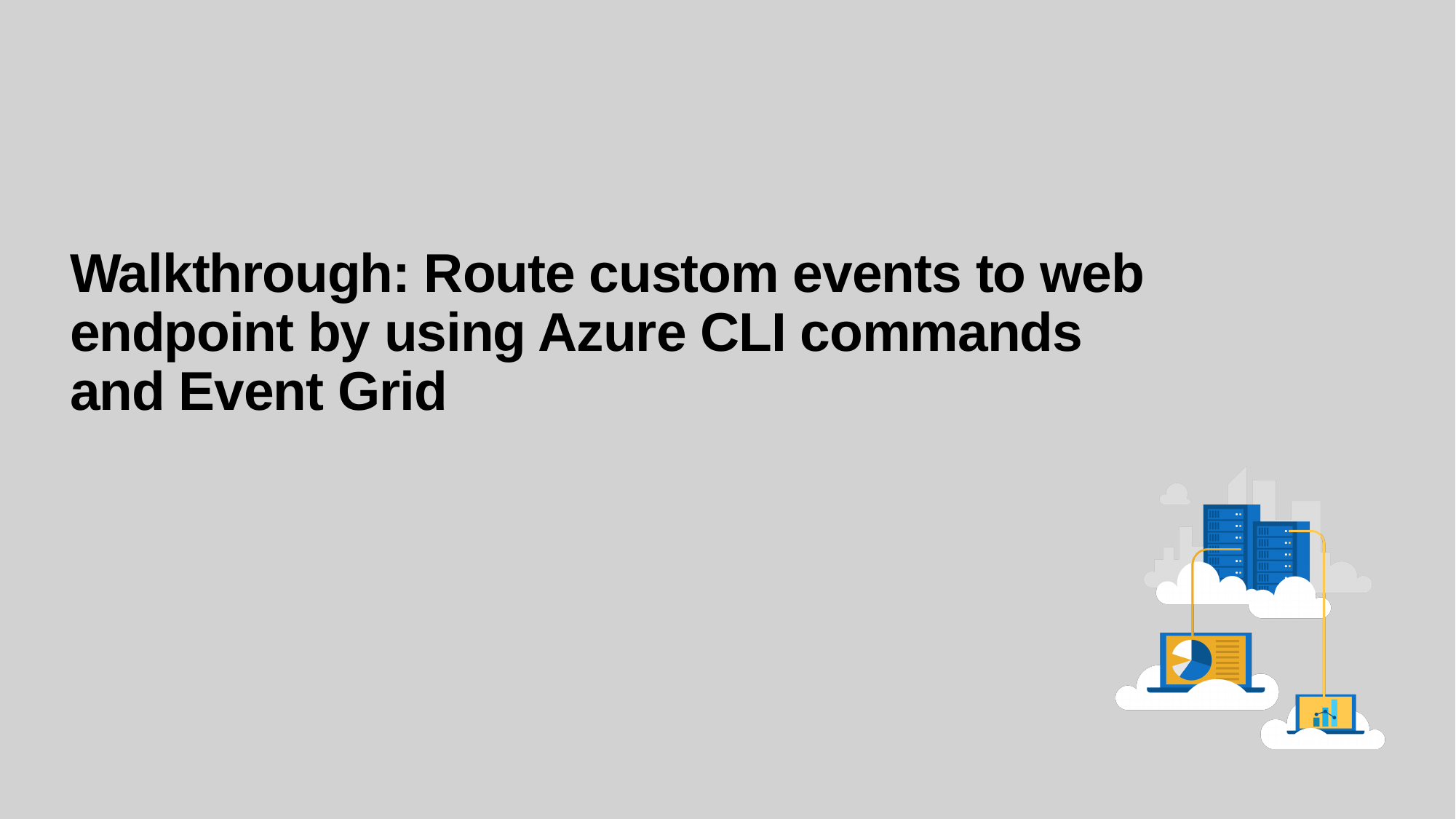

# Walkthrough: Route custom events to web endpoint by using Azure CLI commands and Event Grid